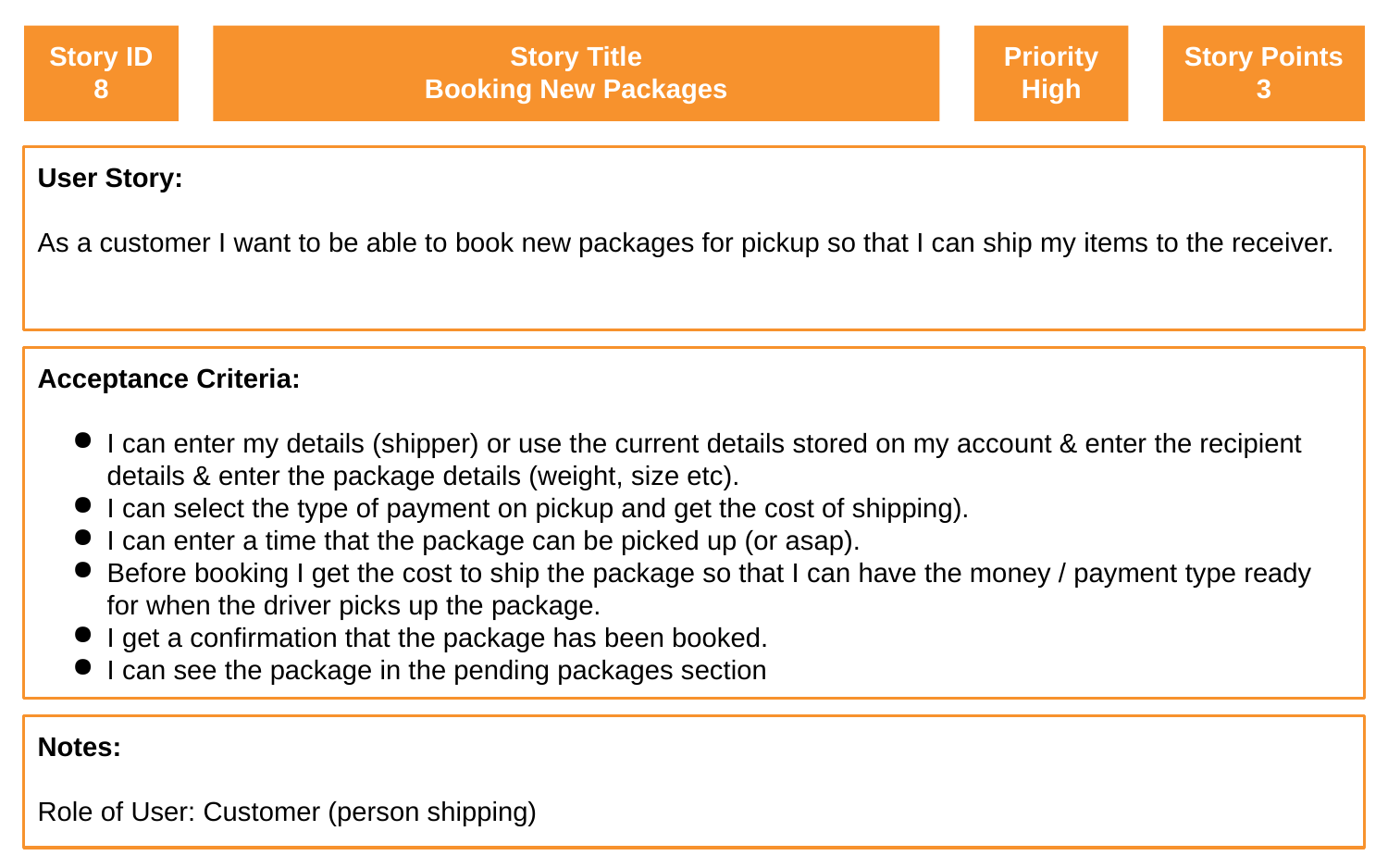

Story ID
8
Story Title
Booking New Packages
Priority
High
Story Points
3
User Story:

As a customer I want to be able to book new packages for pickup so that I can ship my items to the receiver.
Acceptance Criteria:

I can enter my details (shipper) or use the current details stored on my account & enter the recipient details & enter the package details (weight, size etc).
I can select the type of payment on pickup and get the cost of shipping).
I can enter a time that the package can be picked up (or asap).
Before booking I get the cost to ship the package so that I can have the money / payment type ready for when the driver picks up the package.
I get a confirmation that the package has been booked.
I can see the package in the pending packages section
Notes:

Role of User: Customer (person shipping)